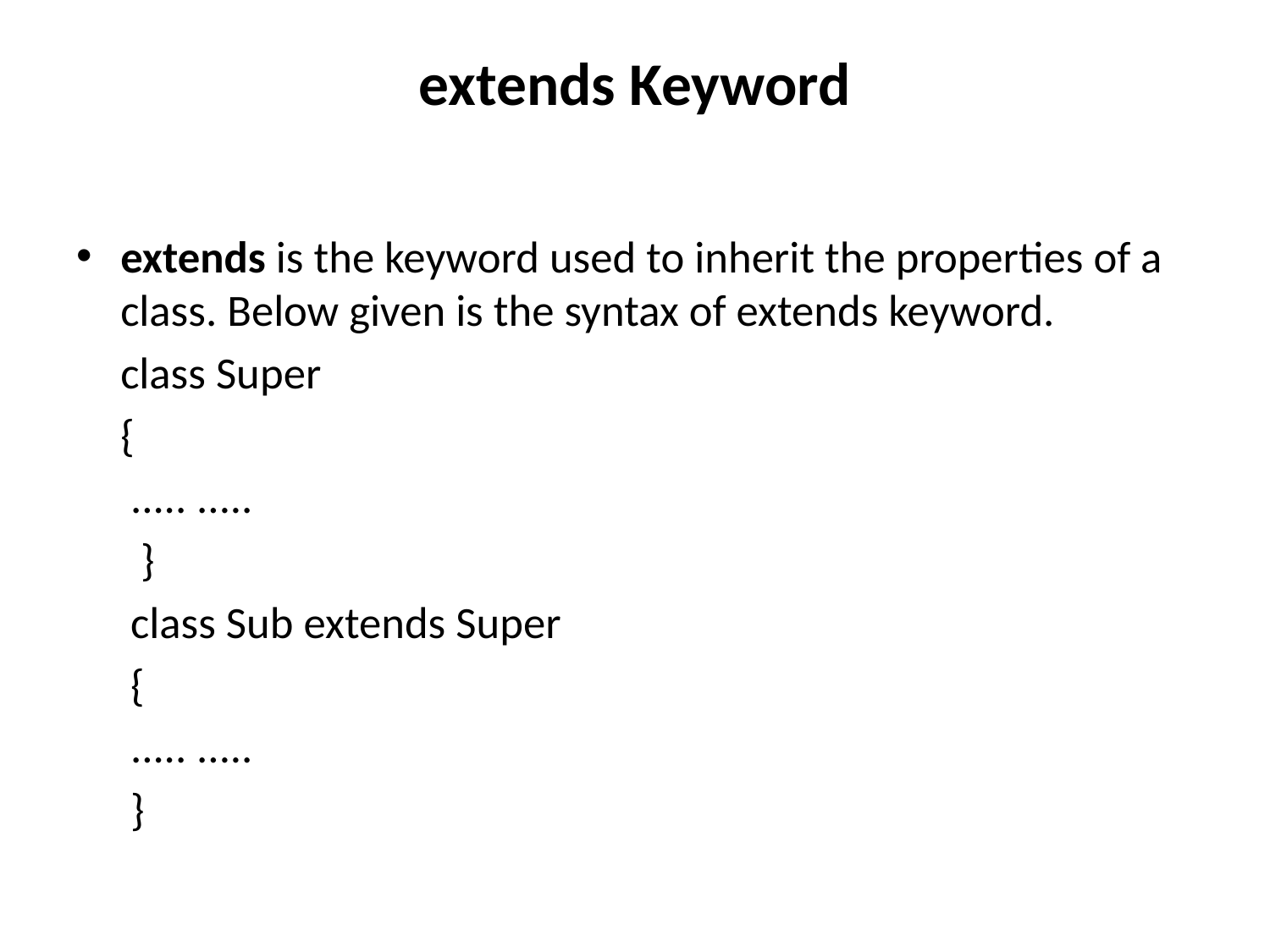

# extends Keyword
extends is the keyword used to inherit the properties of a class. Below given is the syntax of extends keyword.
		class Super
   			{
   			 ..... .....
  			  }
  		 class Sub extends Super
   		 {
    			 ..... .....
    		 }